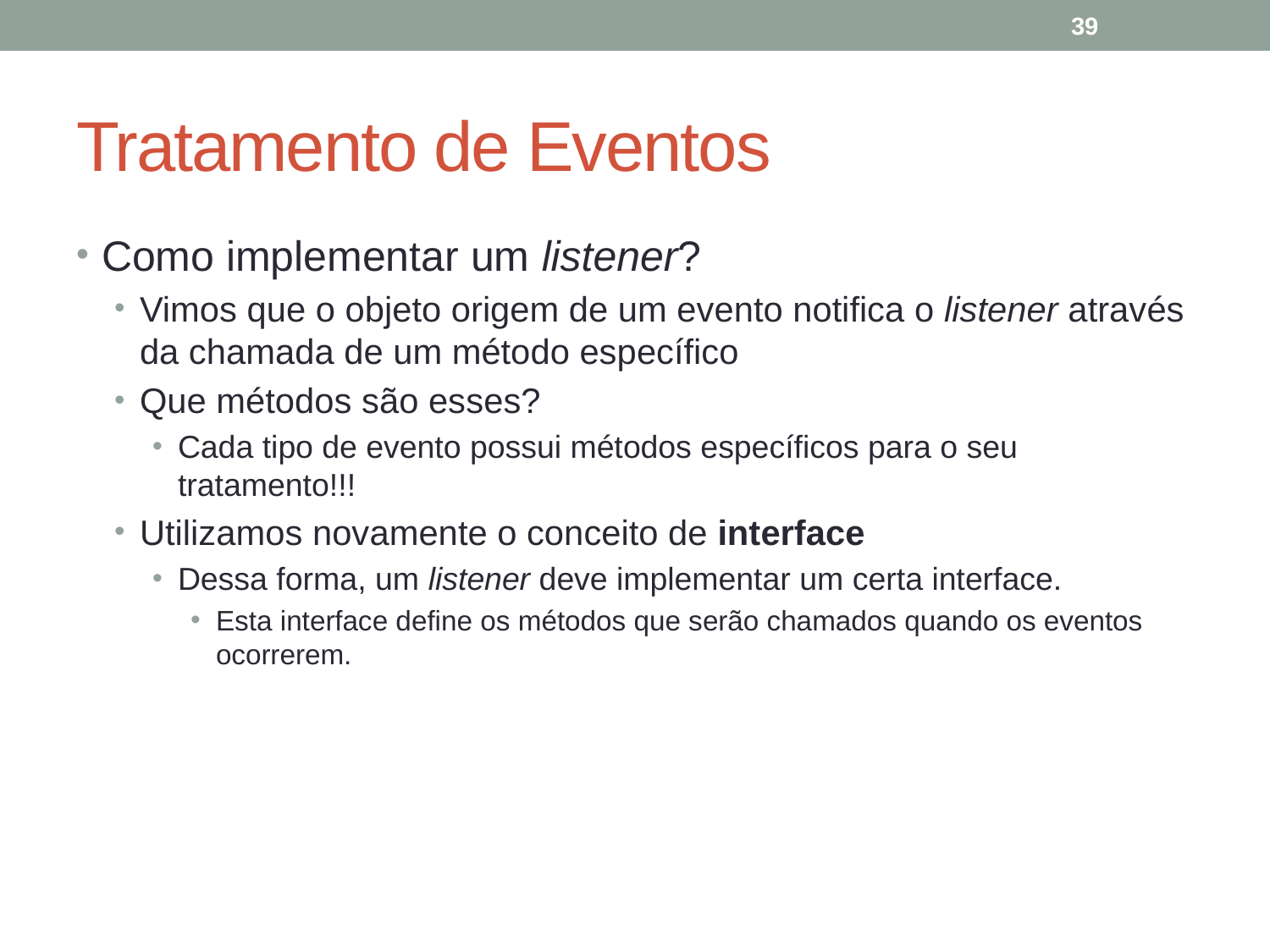

39
# Tratamento de Eventos
Como implementar um listener?
Vimos que o objeto origem de um evento notifica o listener através da chamada de um método específico
Que métodos são esses?
Cada tipo de evento possui métodos específicos para o seu tratamento!!!
Utilizamos novamente o conceito de interface
Dessa forma, um listener deve implementar um certa interface.
Esta interface define os métodos que serão chamados quando os eventos ocorrerem.